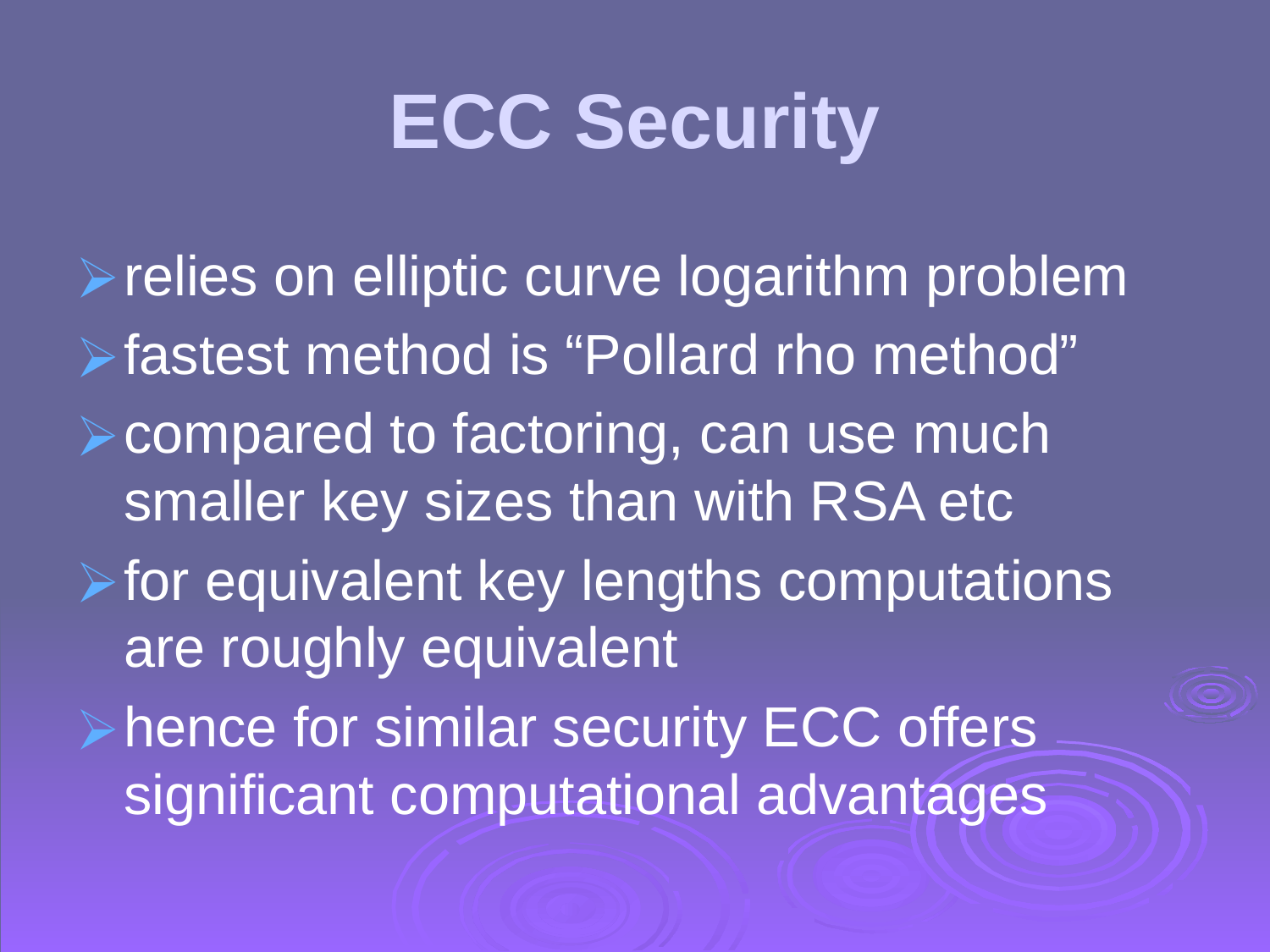

# ECC Security
relies on elliptic curve logarithm problem
fastest method is “Pollard rho method”
compared to factoring, can use much smaller key sizes than with RSA etc
for equivalent key lengths computations are roughly equivalent
hence for similar security ECC offers significant computational advantages